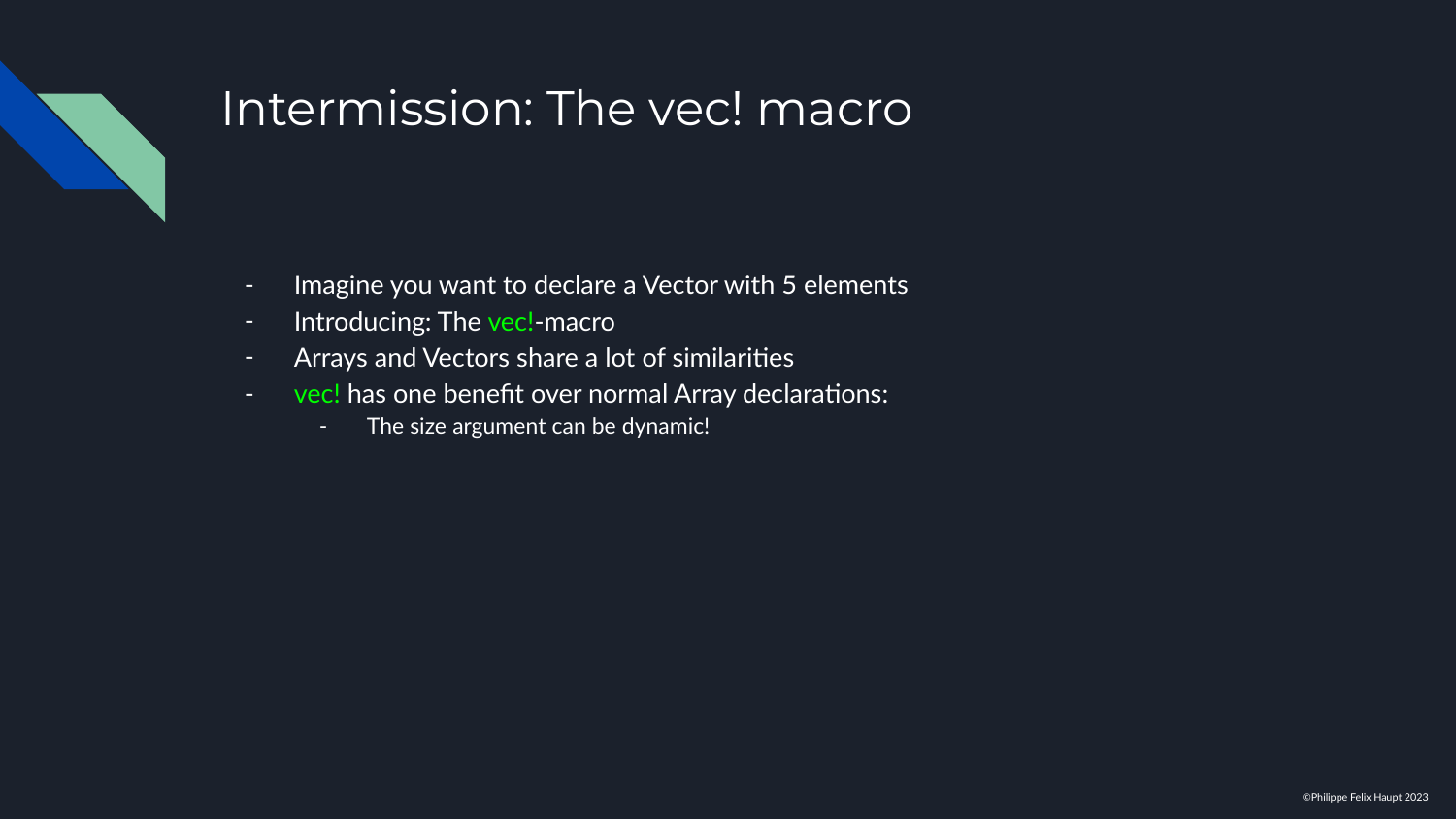

# Intermission: The vec! macro
Imagine you want to declare a Vector with 5 elements
Introducing: The vec!-macro
Arrays and Vectors share a lot of similarities
vec! has one benefit over normal Array declarations:
The size argument can be dynamic!
©Philippe Felix Haupt 2023